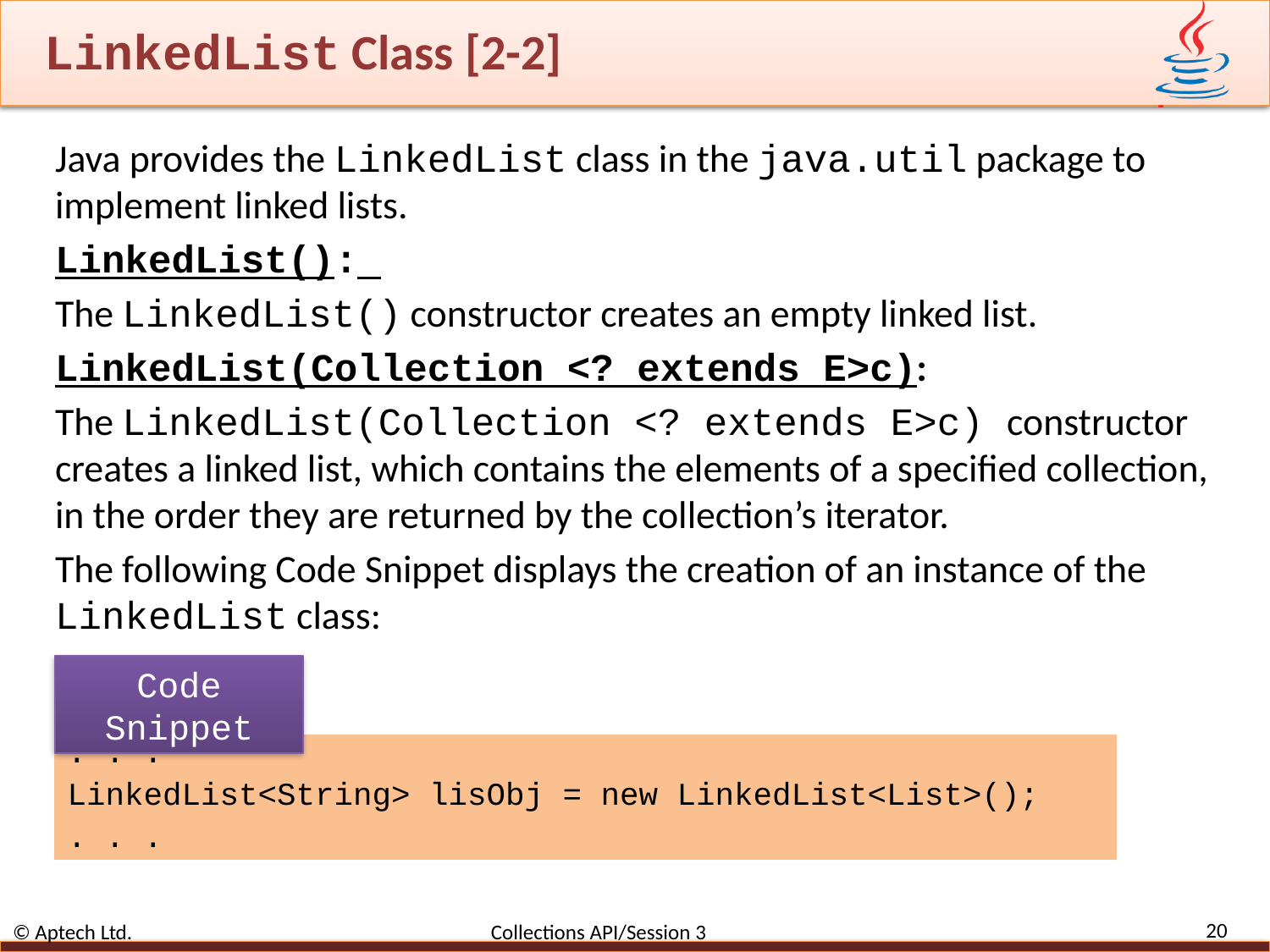

# LinkedList Class [2-2]
Java provides the LinkedList class in the java.util package to implement linked lists.
LinkedList():
The LinkedList() constructor creates an empty linked list.
LinkedList(Collection <? extends E>c):
The LinkedList(Collection <? extends E>c) constructor creates a linked list, which contains the elements of a specified collection, in the order they are returned by the collection’s iterator.
The following Code Snippet displays the creation of an instance of the LinkedList class:

Code Snippet
. . .
LinkedList<String> lisObj = new LinkedList<List>();
. . .
20
© Aptech Ltd.                                                                          Collections API/Session 3